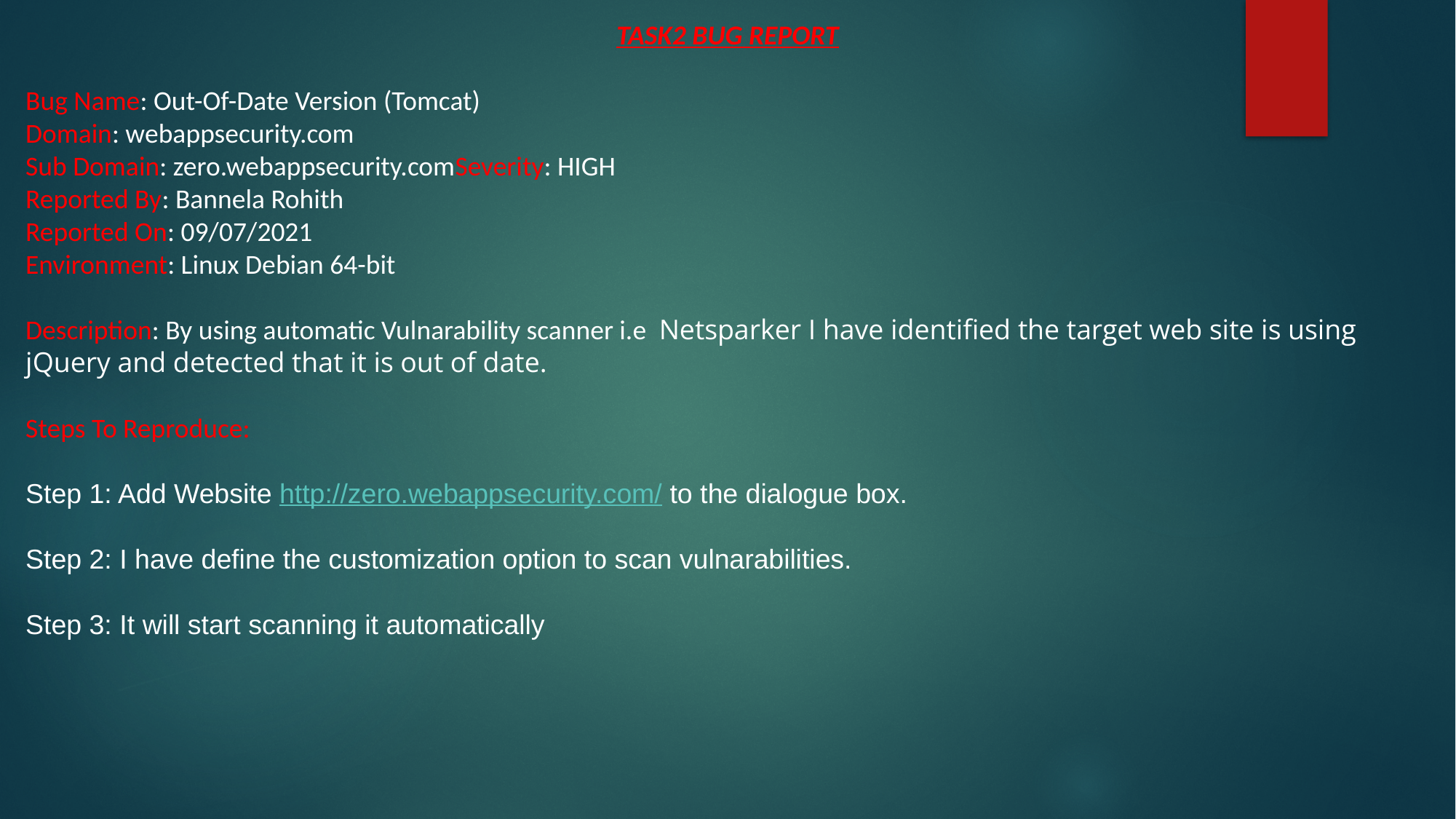

TASK2 BUG REPORT

Bug Name: Out-Of-Date Version (Tomcat)
Domain: webappsecurity.com
Sub Domain: zero.webappsecurity.comSeverity: HIGH
Reported By: Bannela Rohith
Reported On: 09/07/2021
Environment: Linux Debian 64-bit

Description: By using automatic Vulnarability scanner i.e  Netsparker I have identified the target web site is using jQuery and detected that it is out of date.

Steps To Reproduce:

Step 1: Add Website http://zero.webappsecurity.com/ to the dialogue box.

Step 2: I have define the customization option to scan vulnarabilities.

Step 3: It will start scanning it automatically